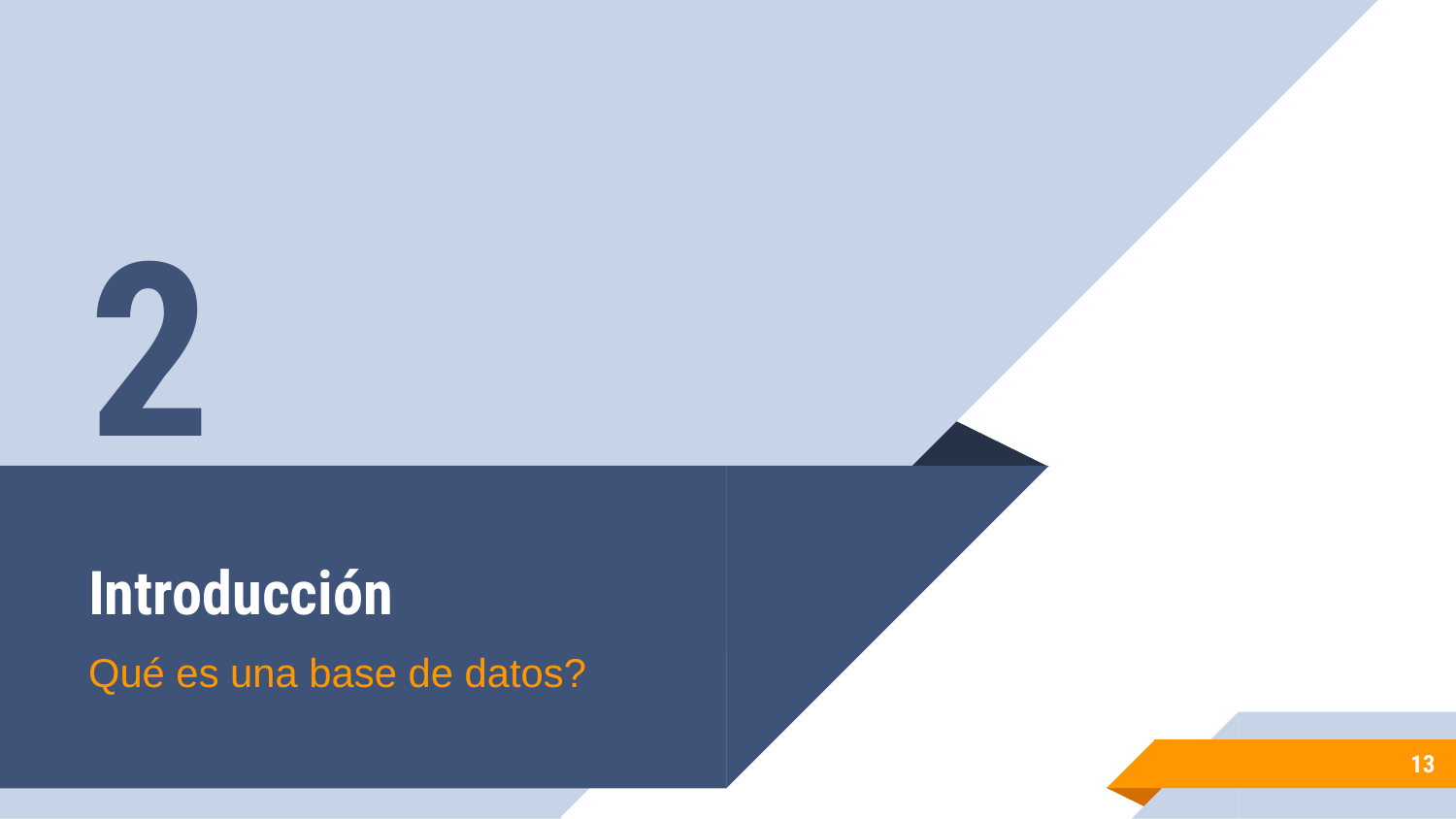

2
# Introducción
Qué es una base de datos?
13